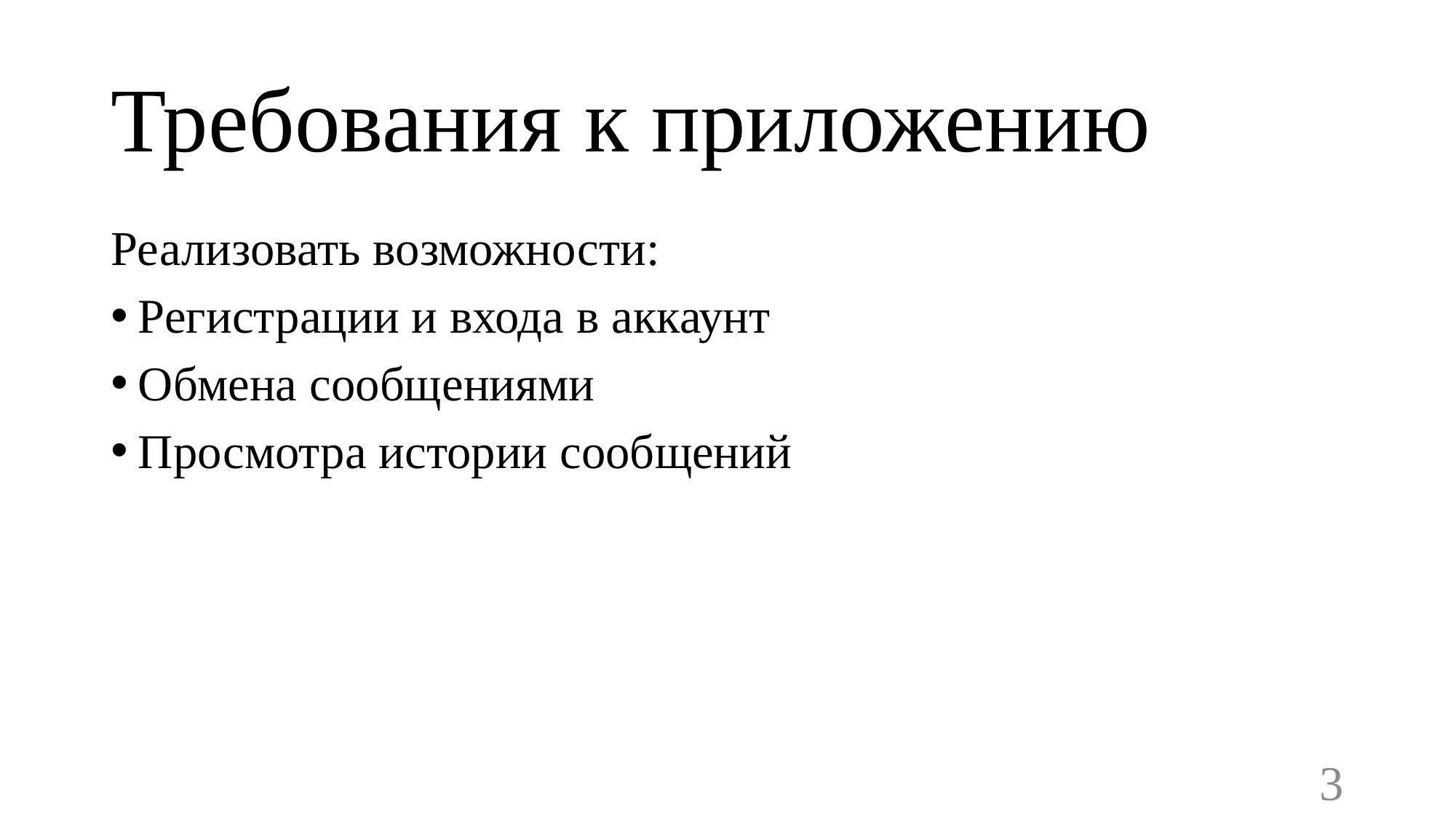

# Требования к приложению
Реализовать возможности:
Регистрации и входа в аккаунт
Обмена сообщениями
Просмотра истории сообщений
3